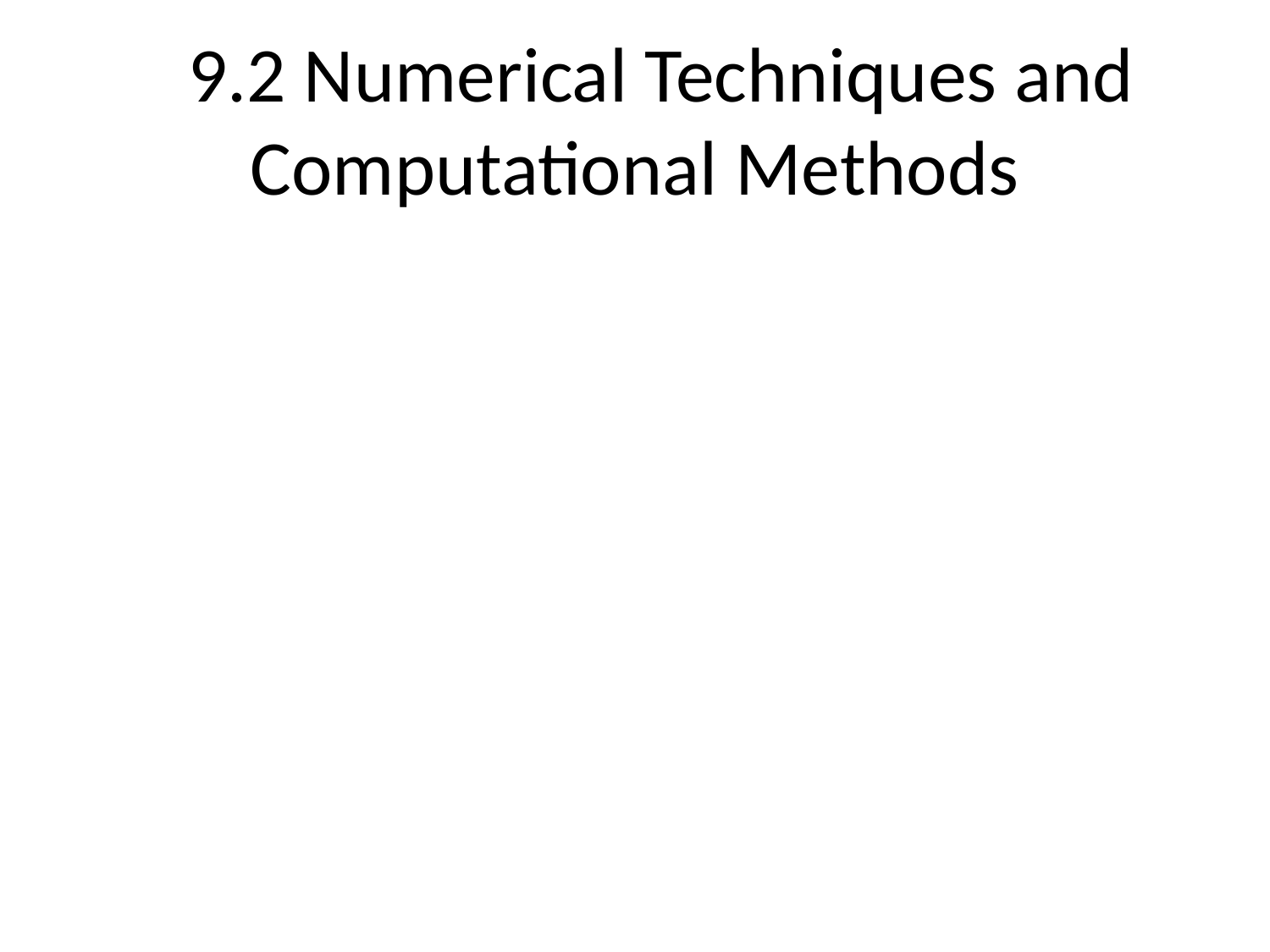

# 9.2 Numerical Techniques and Computational Methods